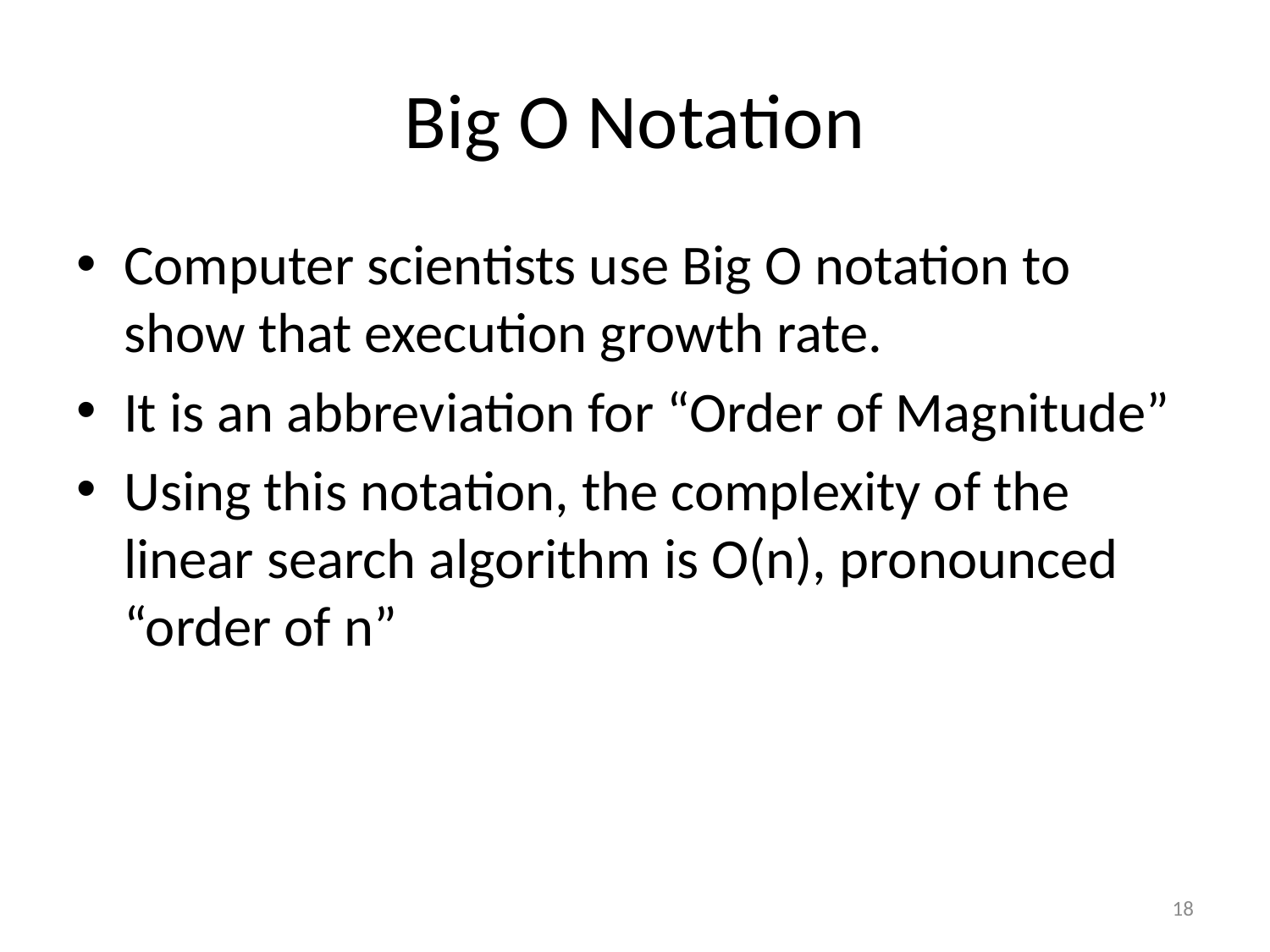

# Big O Notation
Computer scientists use Big O notation to show that execution growth rate.
It is an abbreviation for “Order of Magnitude”
Using this notation, the complexity of the linear search algorithm is O(n), pronounced “order of n”
18